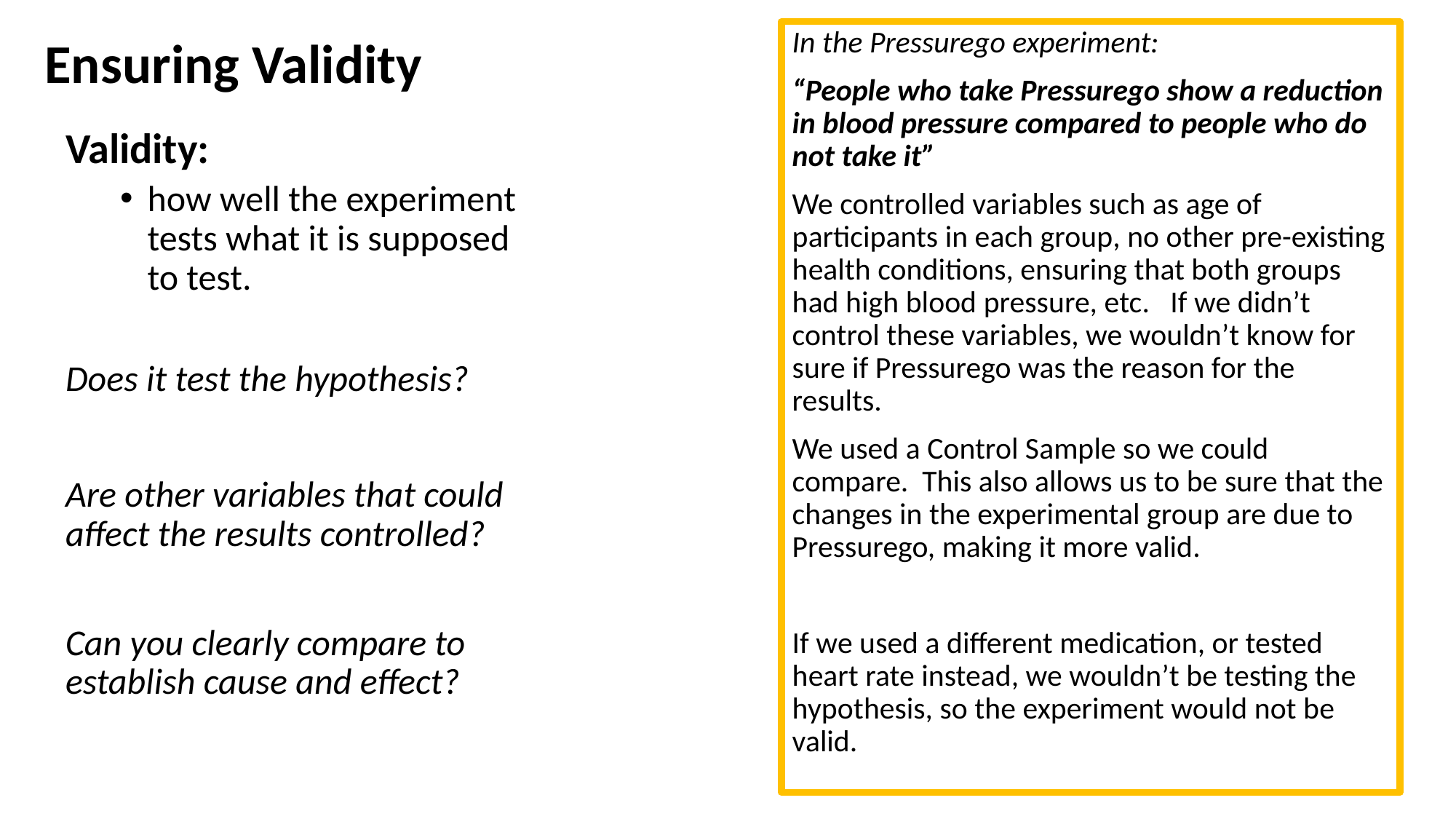

In the Pressurego experiment:
“People who take Pressurego show a reduction in blood pressure compared to people who do not take it”
We controlled variables such as age of participants in each group, no other pre-existing health conditions, ensuring that both groups had high blood pressure, etc.   If we didn’t control these variables, we wouldn’t know for sure if Pressurego was the reason for the results.
We used a Control Sample so we could compare.  This also allows us to be sure that the changes in the experimental group are due to Pressurego, making it more valid.

If we used a different medication, or tested heart rate instead, we wouldn’t be testing the hypothesis, so the experiment would not be valid.

# Ensuring Validity
Validity:
how well the experiment tests what it is supposed to test.

Does it test the hypothesis?

Are other variables that could affect the results controlled?

Can you clearly compare to establish cause and effect?